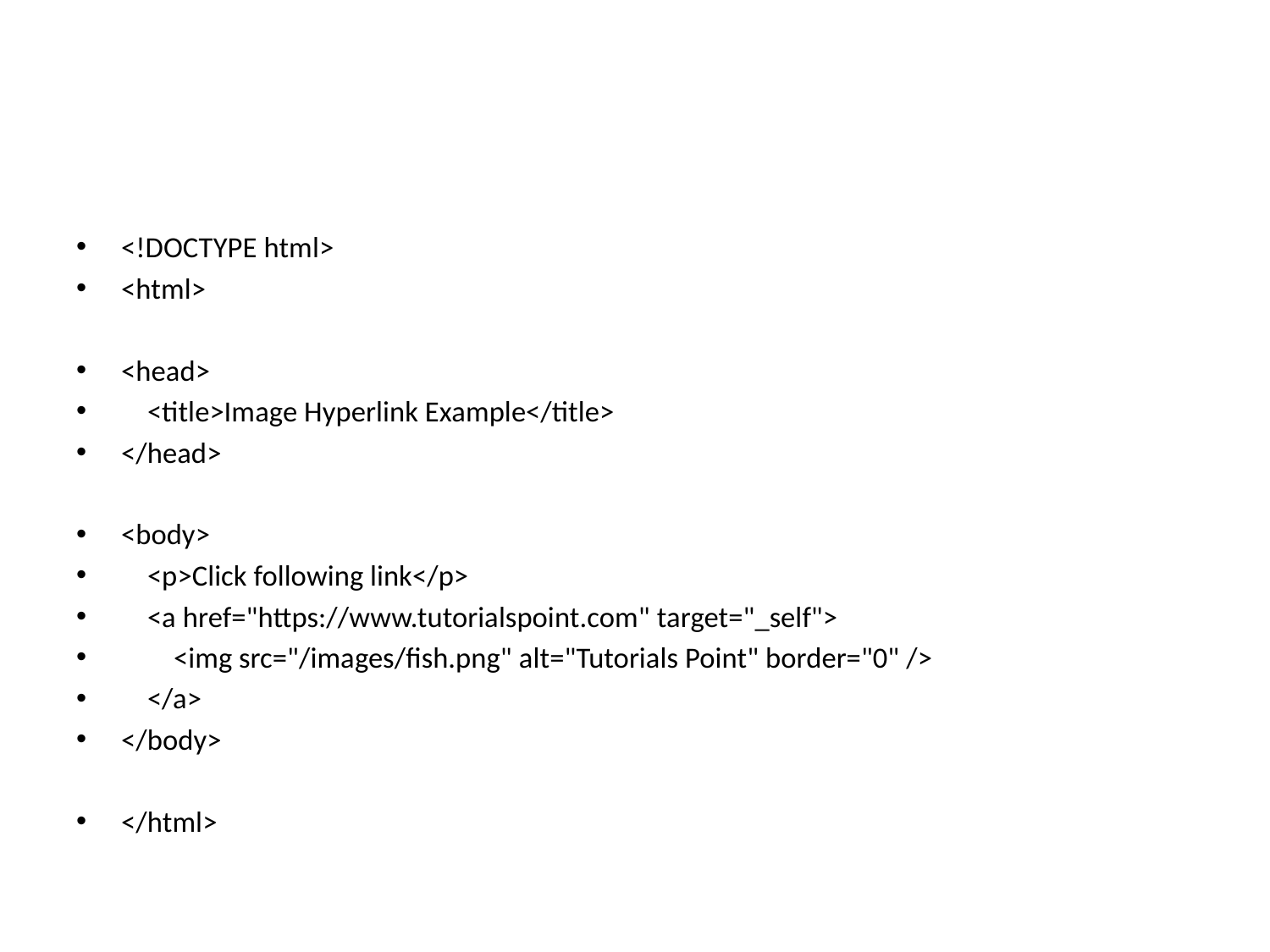

#
<!DOCTYPE html>
<html>

<head>
    <title>Image Hyperlink Example</title>
</head>

<body>
    <p>Click following link</p>
    <a href="https://www.tutorialspoint.com" target="_self">
        <img src="/images/fish.png" alt="Tutorials Point" border="0" />
    </a>
</body>

</html>